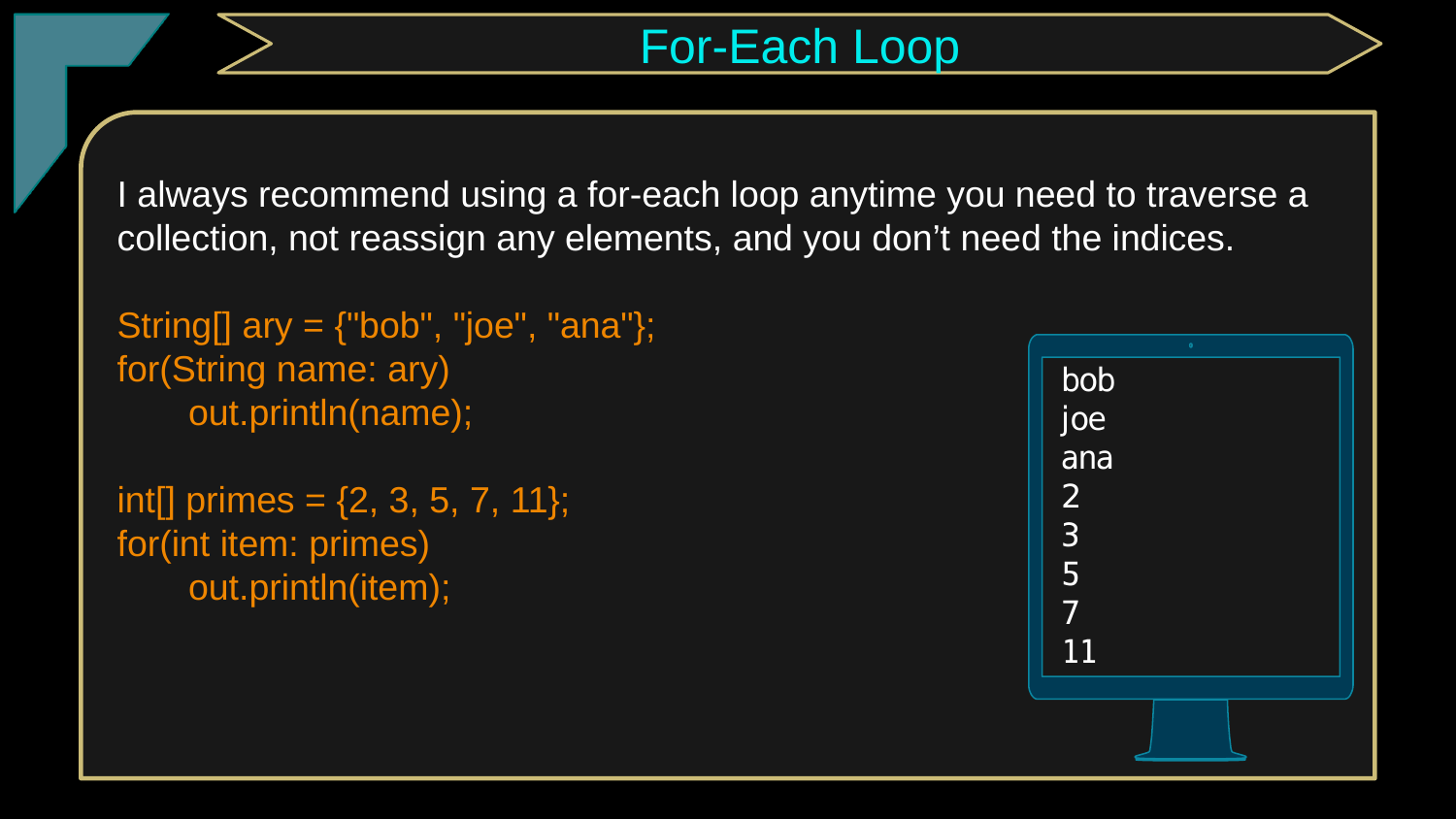

TClark
For-Each Loop

I always recommend using a for-each loop anytime you need to traverse a collection, not reassign any elements, and you don’t need the indices.

String[] ary = {"bob", "joe", "ana"};
for(String name: ary)
       out.println(name);

int[] primes = {2, 3, 5, 7, 11};
for(int item: primes)
       out.println(item);

bob
joe
ana
2
3
5
7
11